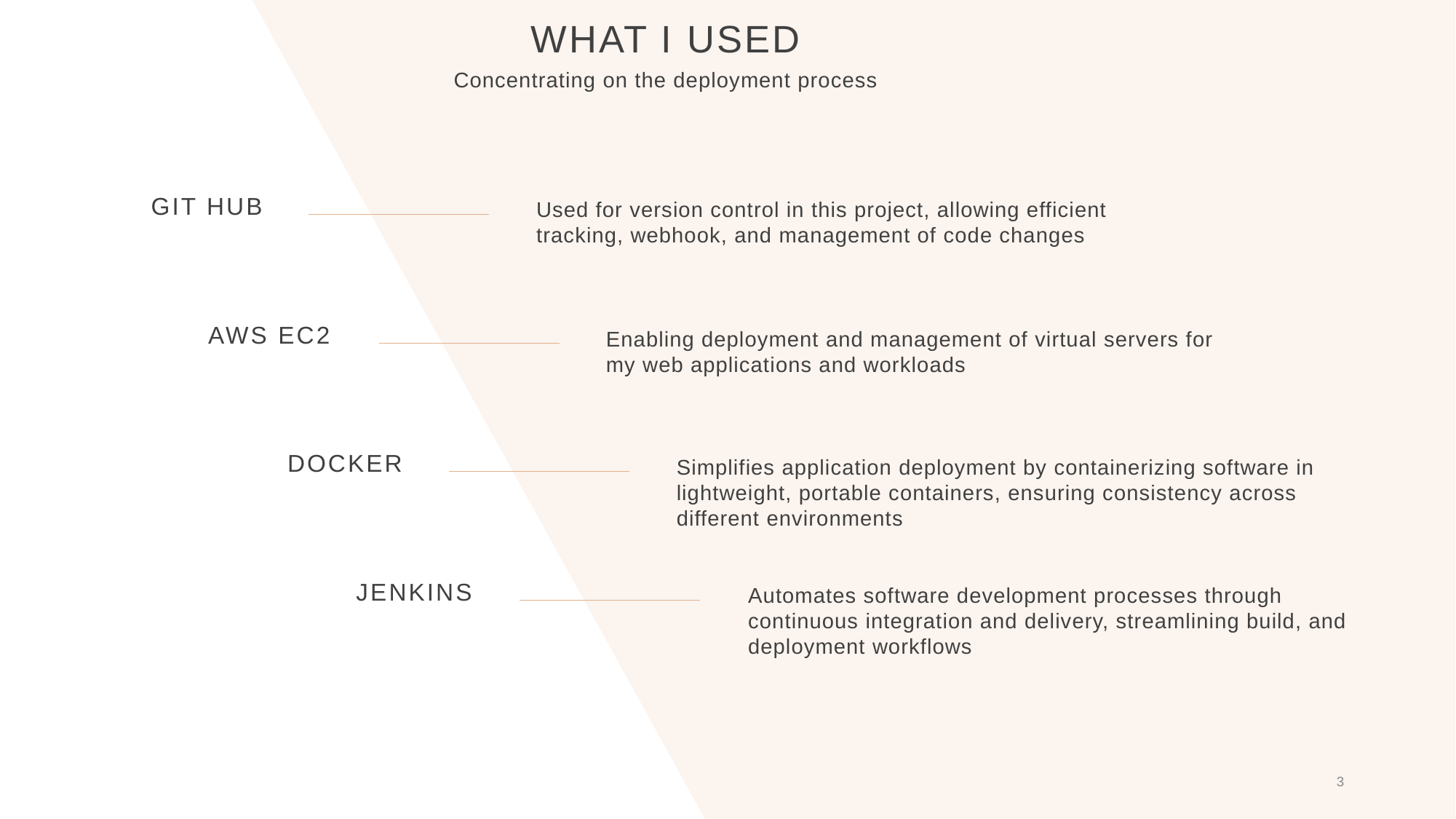

# what I used
Concentrating on the deployment process
Git hub
Used for version control in this project, allowing efficient tracking, webhook, and management of code changes
AWS EC2
Enabling deployment and management of virtual servers for my web applications and workloads
Docker
Simplifies application deployment by containerizing software in lightweight, portable containers, ensuring consistency across different environments
jenkins
Automates software development processes through continuous integration and delivery, streamlining build, and deployment workflows
3